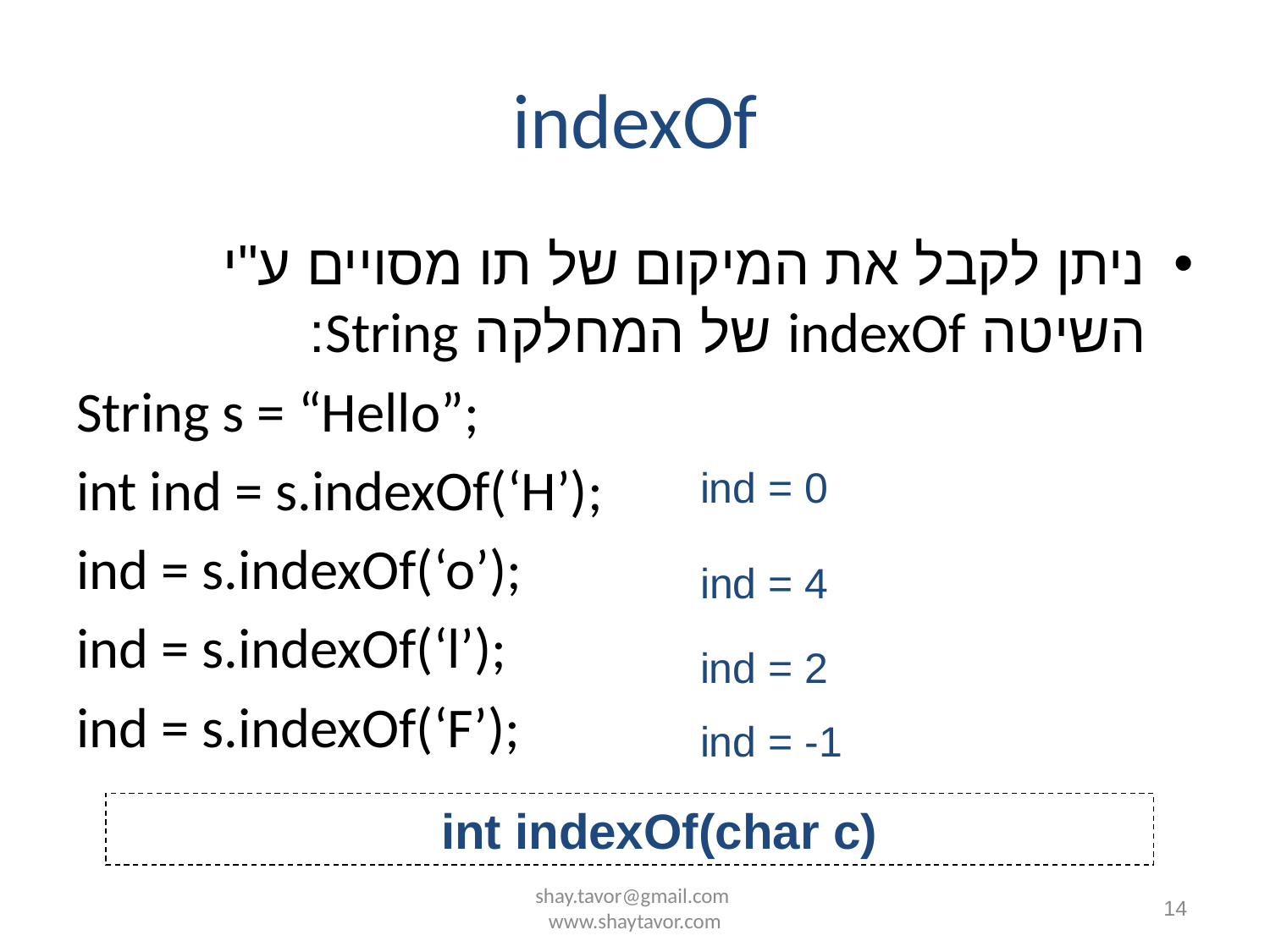

# indexOf
ניתן לקבל את המיקום של תו מסויים ע"י השיטה indexOf של המחלקה String:
String s = “Hello”;
int ind = s.indexOf(‘H’);
ind = s.indexOf(‘o’);
ind = s.indexOf(‘l’);
ind = s.indexOf(‘F’);
ind = 0
ind = 4
ind = 2
ind = -1
		     int indexOf(char c)
shay.tavor@gmail.com  www.shaytavor.com
14